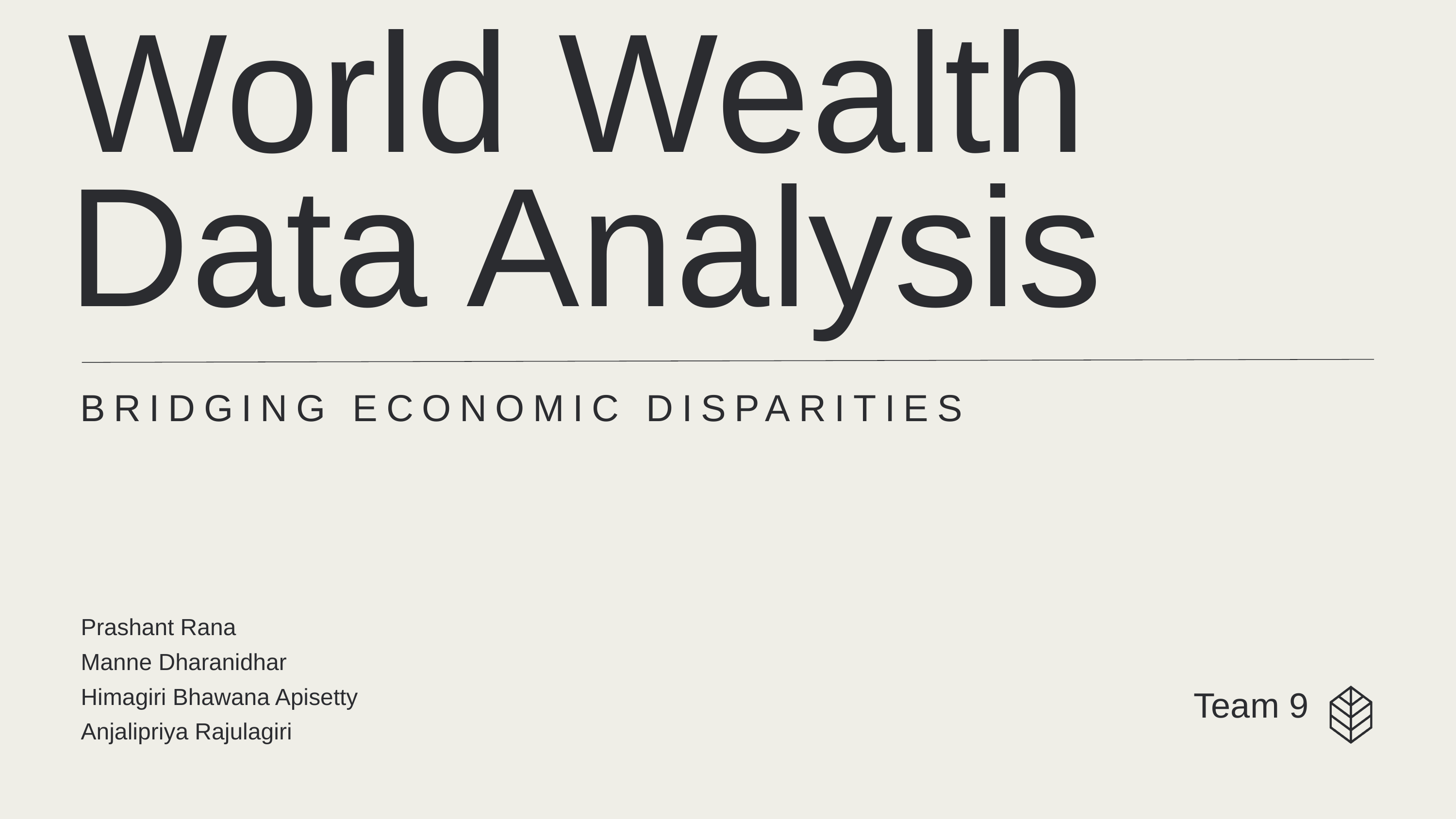

World Wealth Data Analysis

BRIDGING ECONOMIC DISPARITIES
Prashant Rana
Manne Dharanidhar
Himagiri Bhawana Apisetty
Anjalipriya Rajulagiri

Team 9